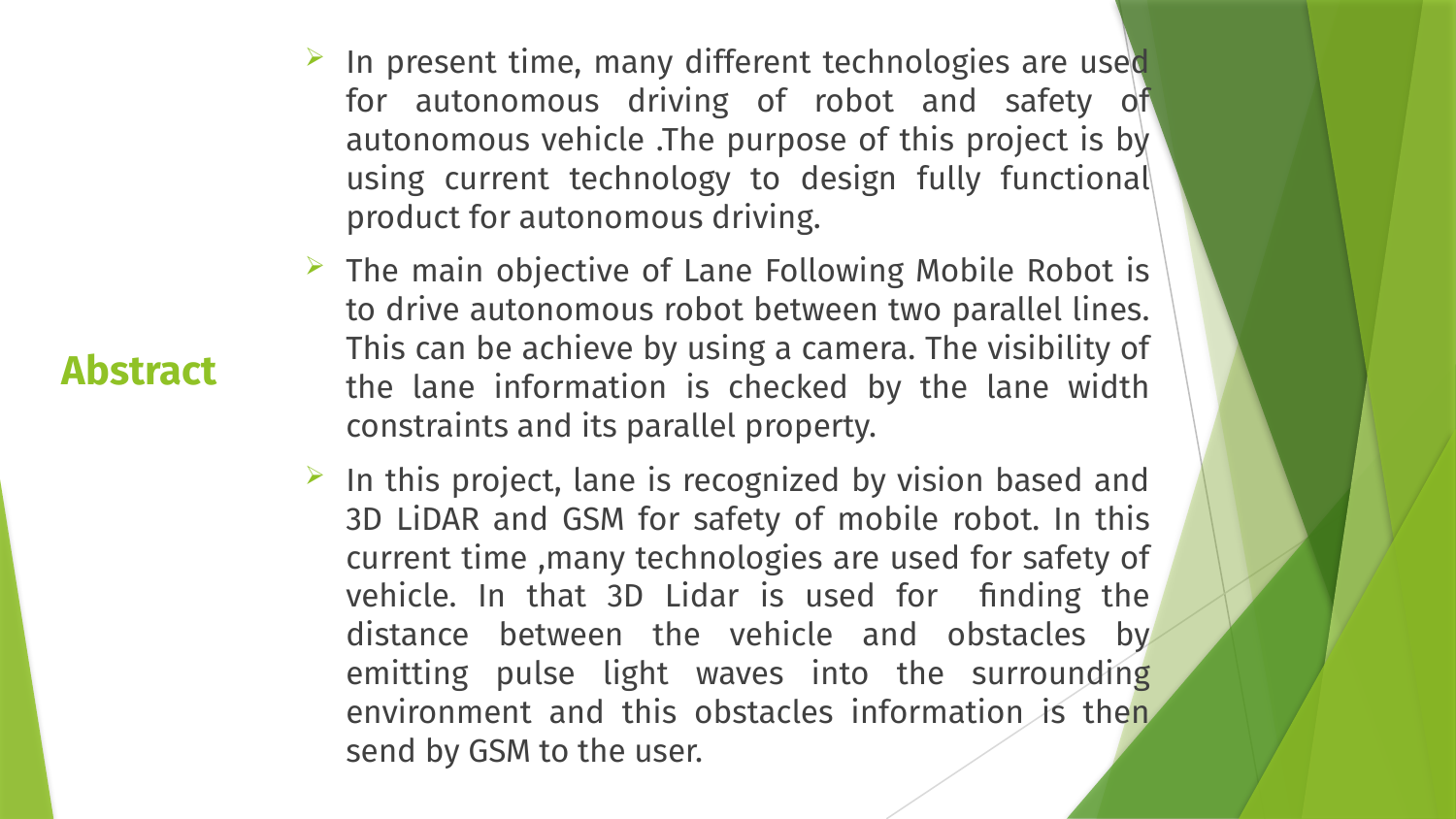

In present time, many different technologies are used for autonomous driving of robot and safety of autonomous vehicle .The purpose of this project is by using current technology to design fully functional product for autonomous driving.
The main objective of Lane Following Mobile Robot is to drive autonomous robot between two parallel lines. This can be achieve by using a camera. The visibility of the lane information is checked by the lane width constraints and its parallel property.
In this project, lane is recognized by vision based and 3D LiDAR and GSM for safety of mobile robot. In this current time ,many technologies are used for safety of vehicle. In that 3D Lidar is used for  finding the distance between the vehicle and obstacles by emitting pulse light waves into the surrounding environment and this obstacles information is then send by GSM to the user.
# Abstract